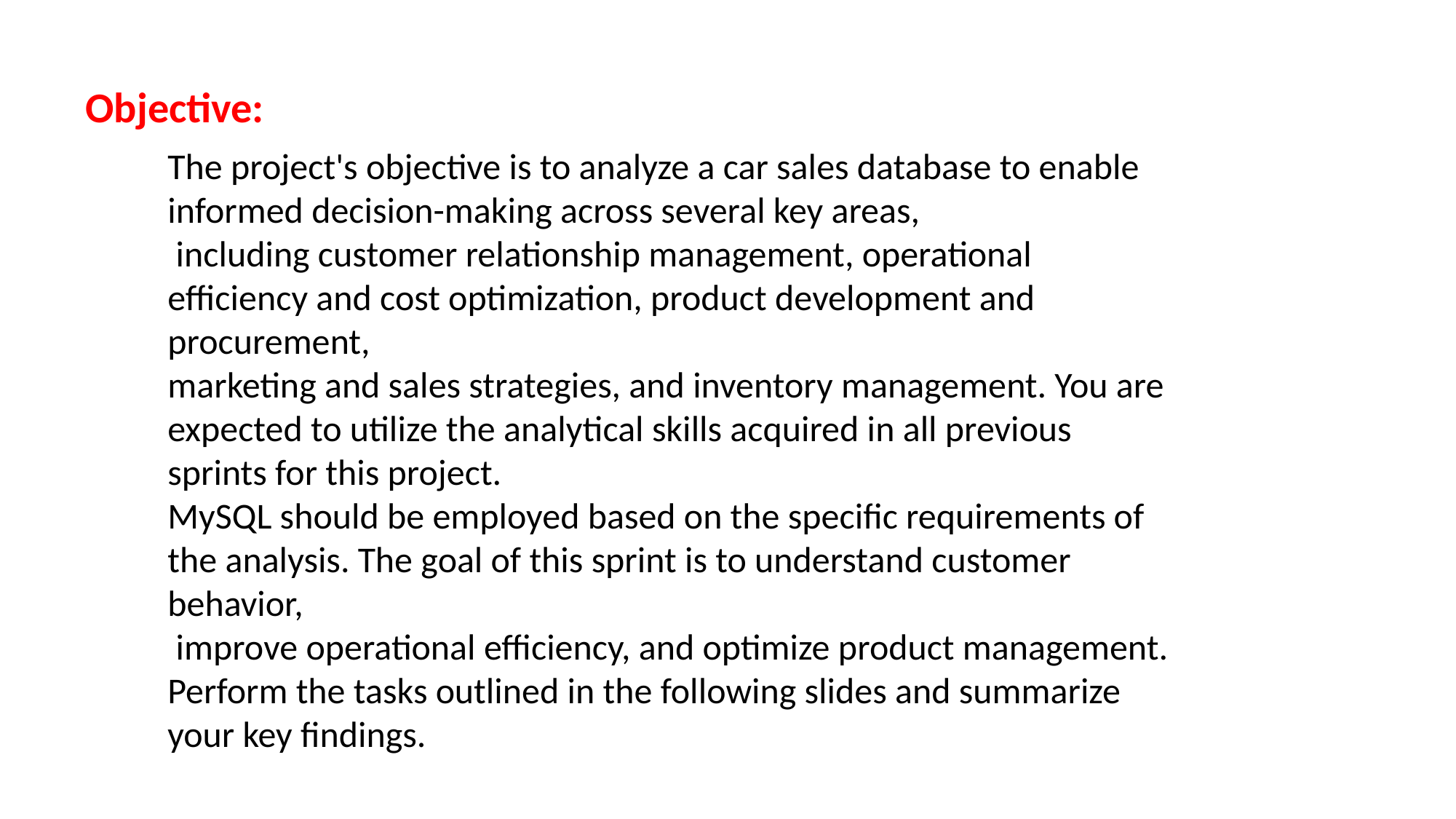

Objective:
The project's objective is to analyze a car sales database to enable informed decision-making across several key areas,
 including customer relationship management, operational efficiency and cost optimization, product development and procurement,
marketing and sales strategies, and inventory management. You are expected to utilize the analytical skills acquired in all previous sprints for this project.
MySQL should be employed based on the specific requirements of the analysis. The goal of this sprint is to understand customer behavior,
 improve operational efficiency, and optimize product management. Perform the tasks outlined in the following slides and summarize your key findings.